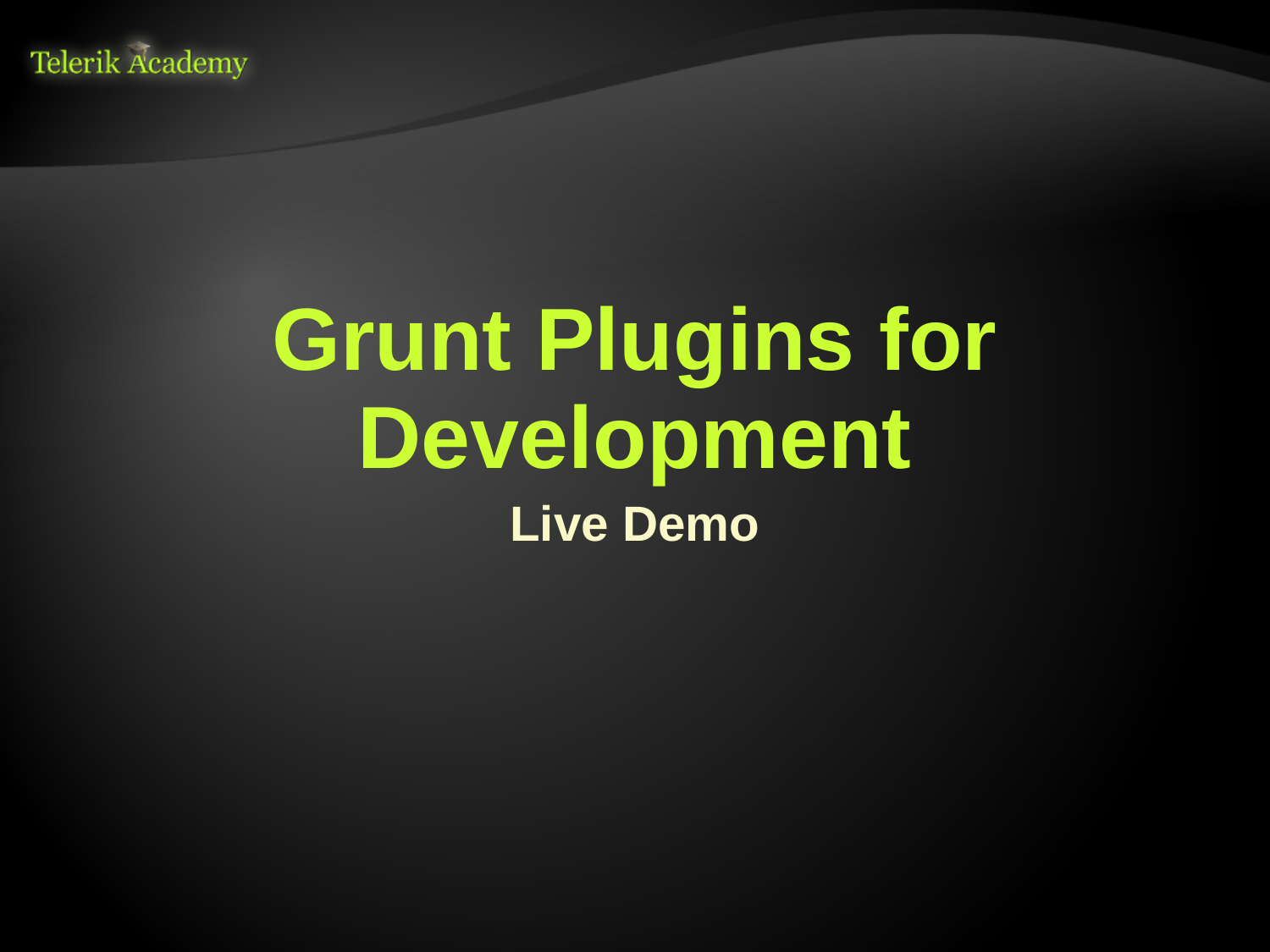

# Grunt Plugins for Development
Live Demo